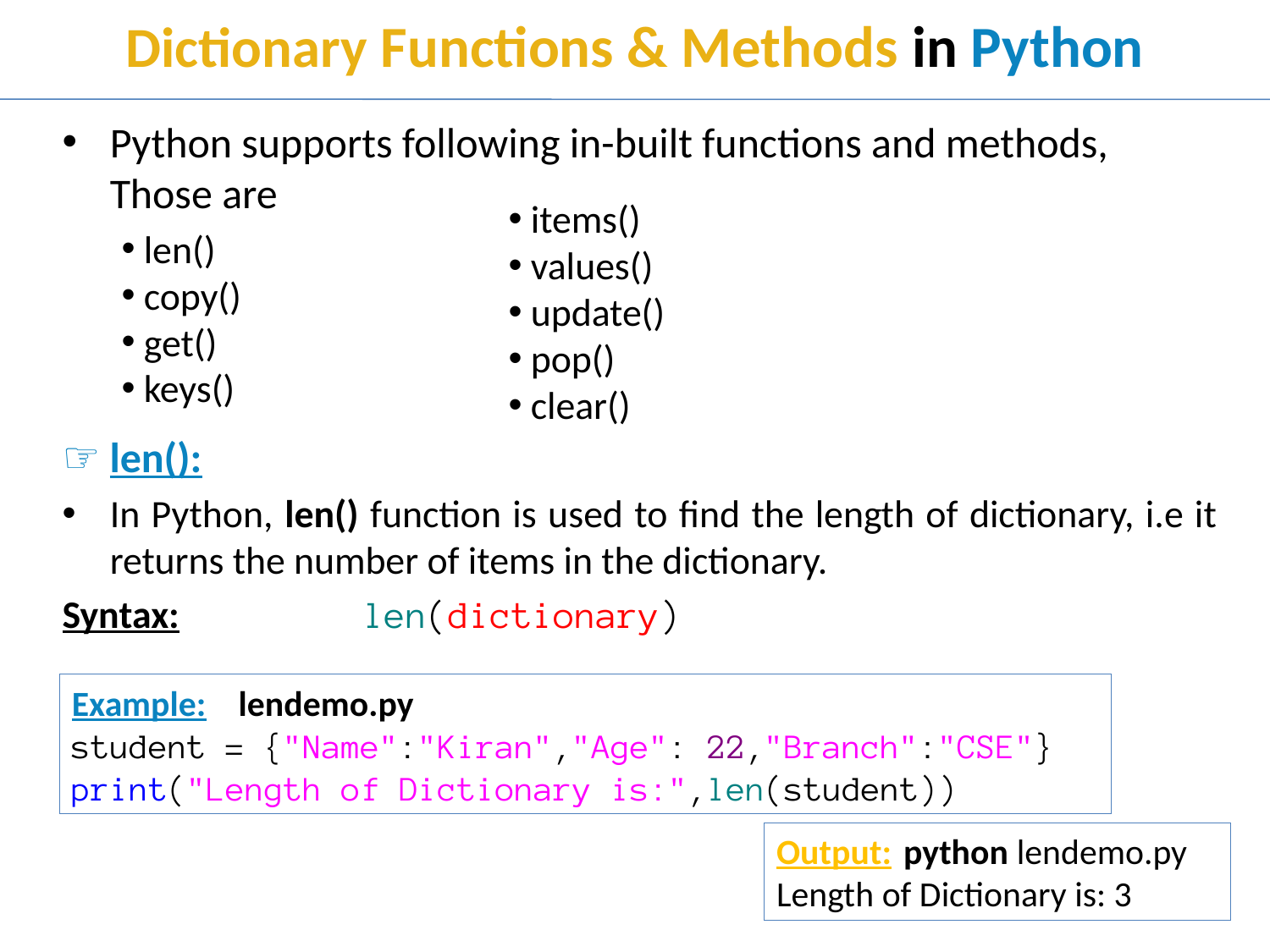

# Dictionary Functions & Methods in Python
Python supports following in-built functions and methods, Those are

☞ len():
In Python, len() function is used to find the length of dictionary, i.e it returns the number of items in the dictionary.
Syntax:		len(dictionary)

 items()
 values()
 update()
 pop()
 clear()
 len()
 copy()
 get()
 keys()
Example:    lendemo.py
student = {"Name":"Kiran","Age": 22,"Branch":"CSE"}
print("Length of Dictionary is:",len(student))
Output:	python lendemo.py
Length of Dictionary is: 3